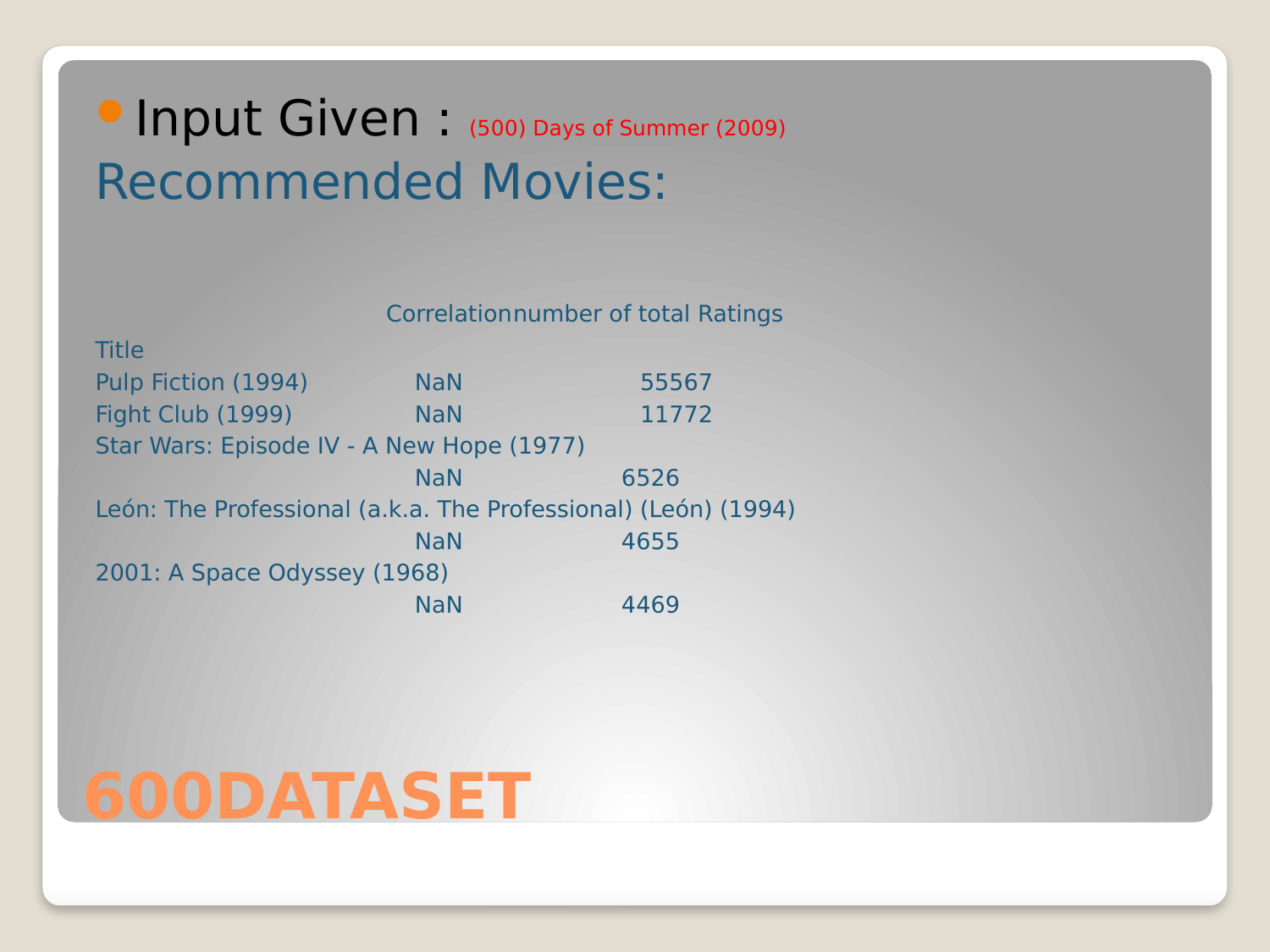

Input Given : (500) Days of Summer (2009)
Recommended Movies:
		Correlation	number of total Ratings
Title
Pulp Fiction (1994)	    NaN		55567
Fight Club (1999)	    NaN		11772
Star Wars: Episode IV - A New Hope (1977)
			    NaN                      6526
León: The Professional (a.k.a. The Professional) (León) (1994)
			    NaN                      4655
2001: A Space Odyssey (1968)
			    NaN                      4469
# 600DATASET